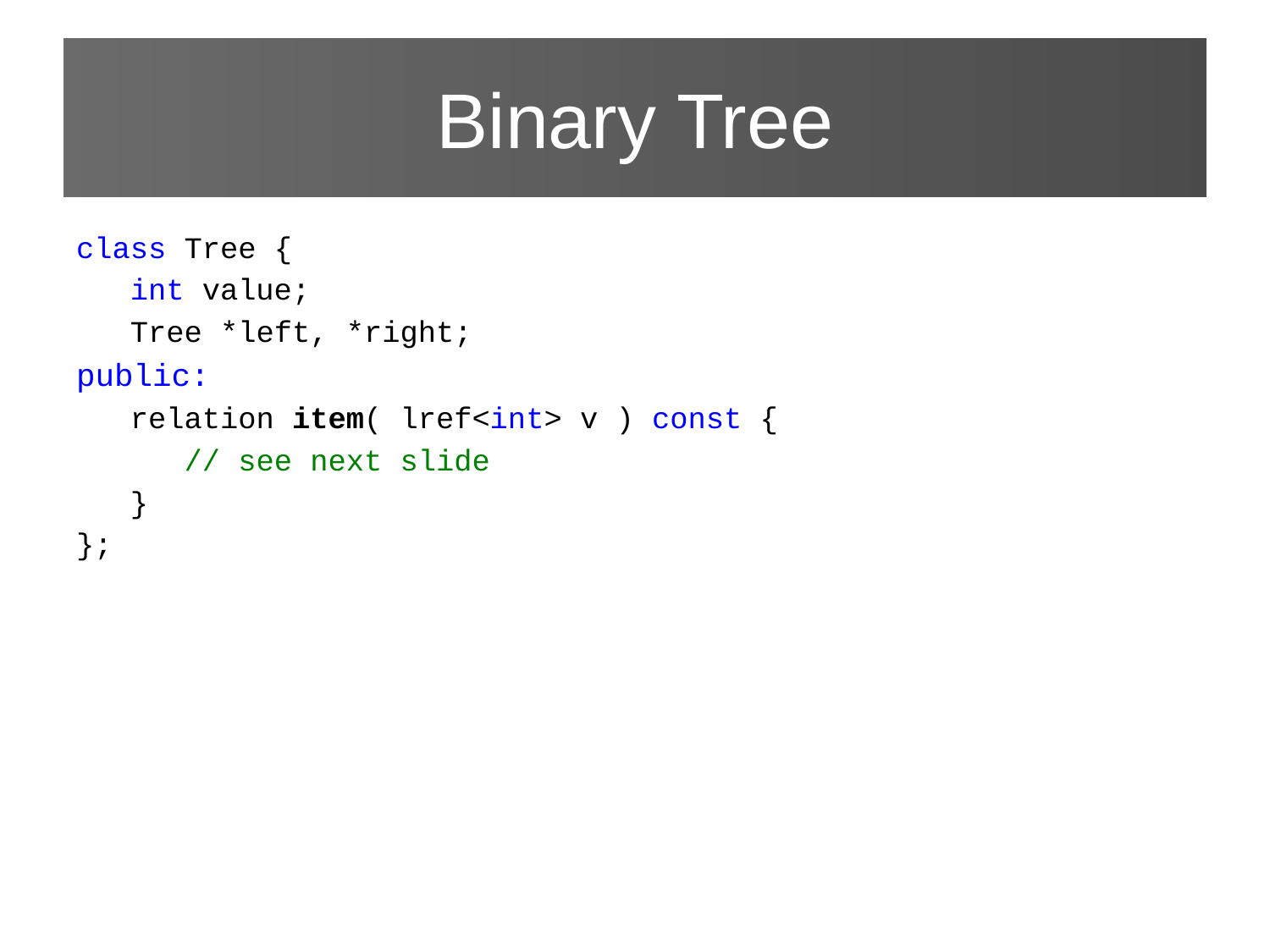

# Binary Tree
class Tree {
   int value;
   Tree *left, *right;
public:
   relation item( lref<int> v ) const {
      // see next slide
   }
};